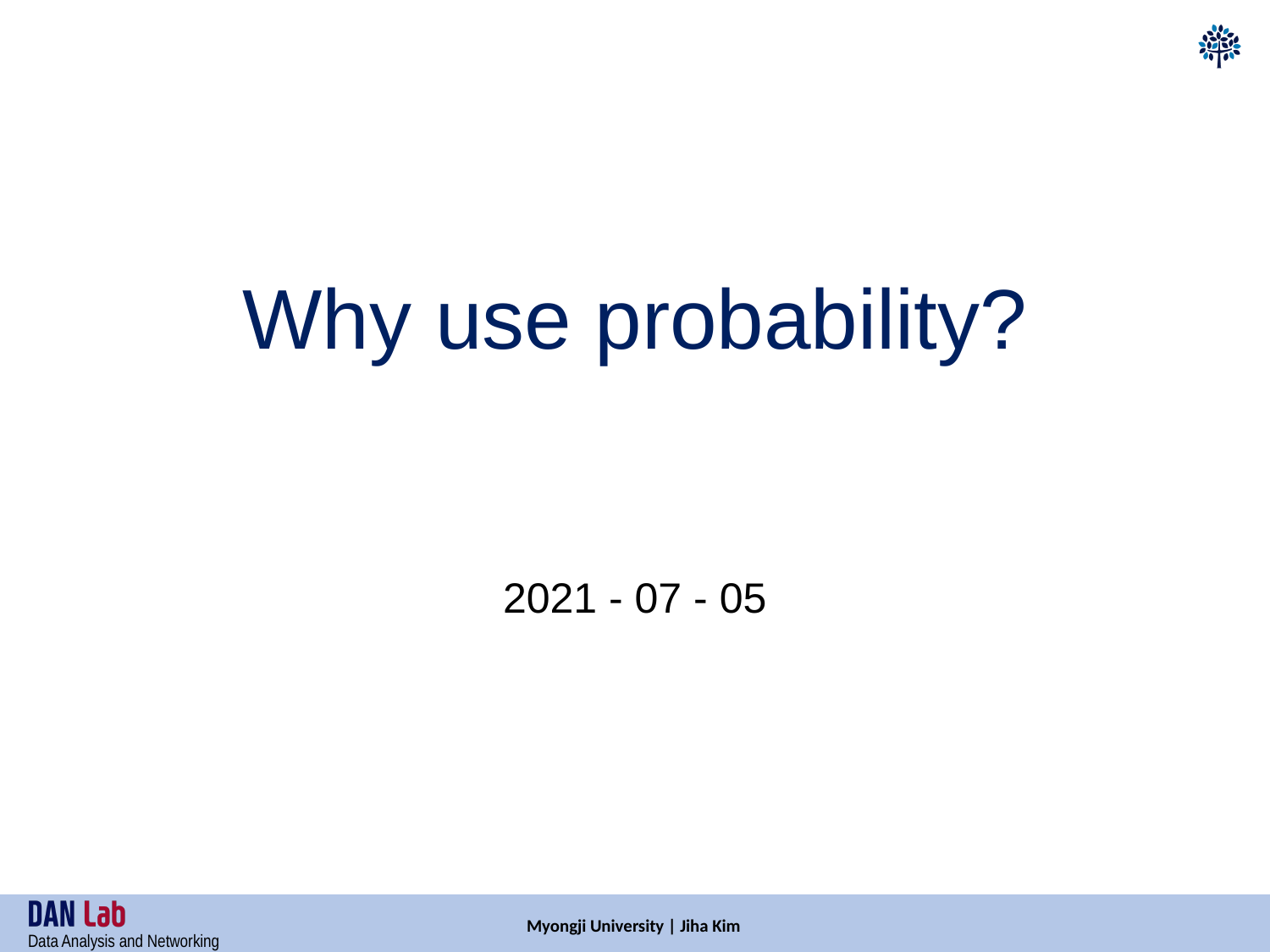

# Why use probability?
2021 - 07 - 05
Myongji University | Jiha Kim